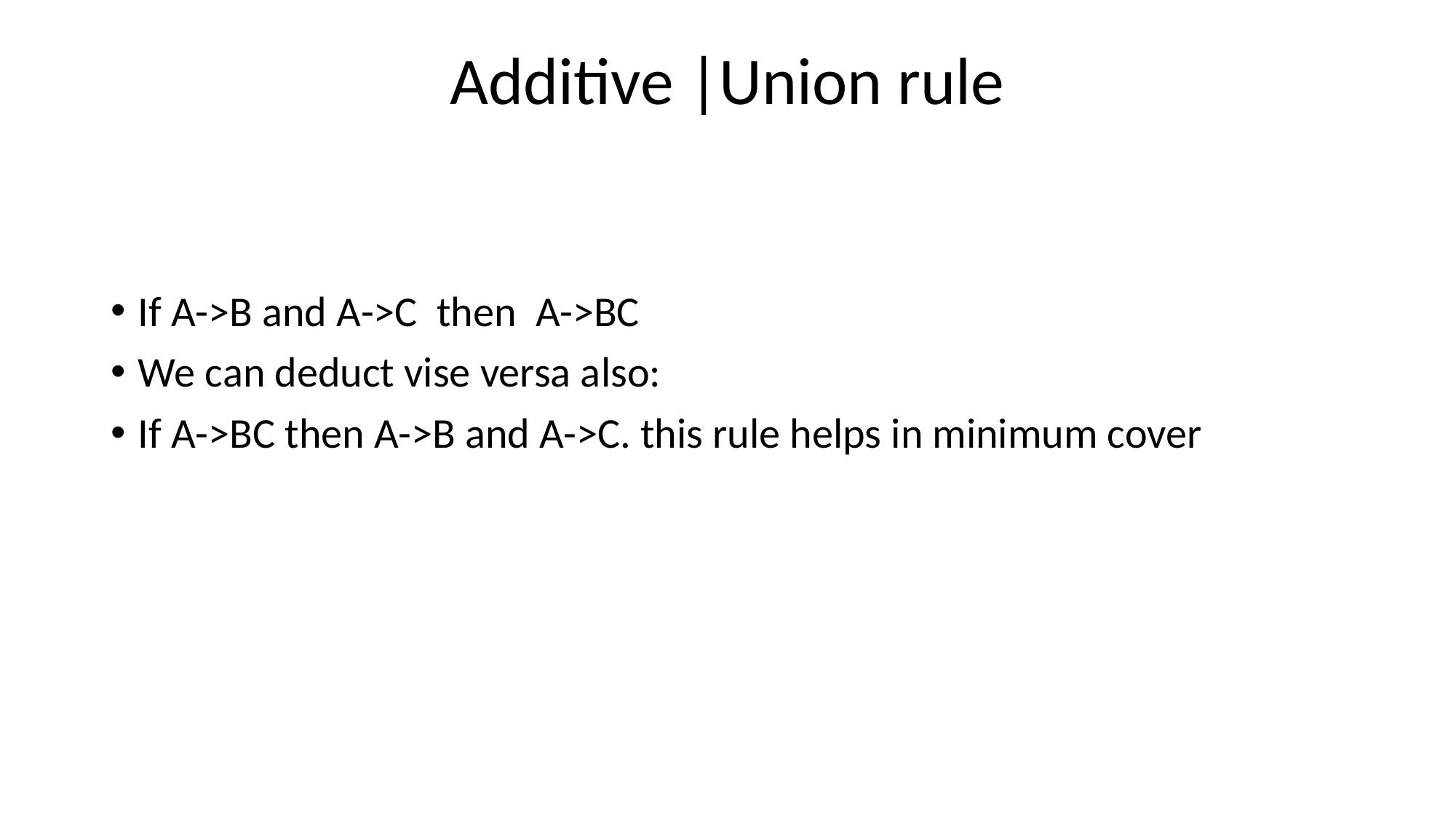

# Additive |Union rule

If A->B and A->C  then  A->BC
We can deduct vise versa also:
If A->BC then A->B and A->C. this rule helps in minimum cover